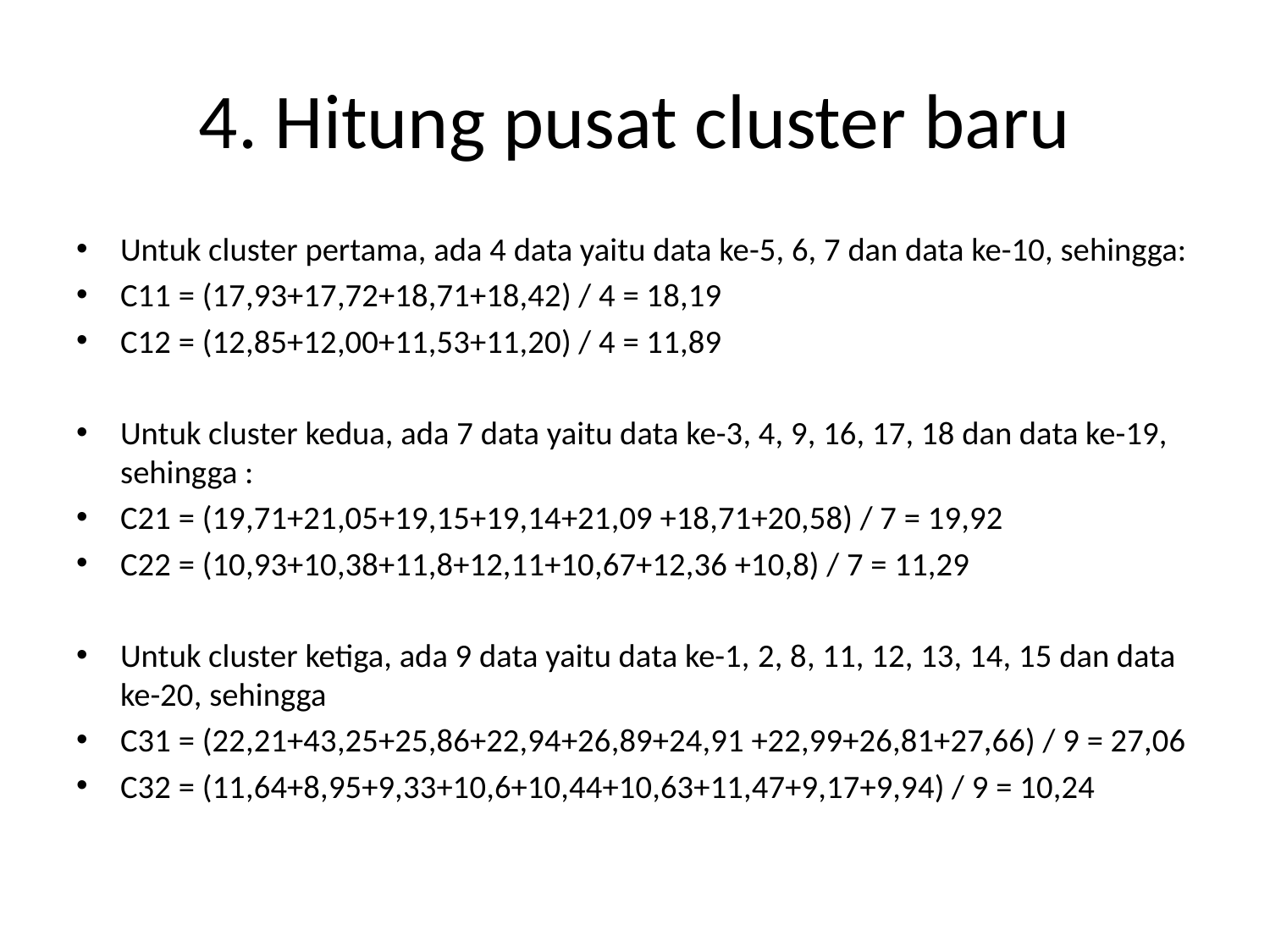

# 4. Hitung pusat cluster baru
Untuk cluster pertama, ada 4 data yaitu data ke-5, 6, 7 dan data ke-10, sehingga:
C11 = (17,93+17,72+18,71+18,42) / 4 = 18,19
C12 = (12,85+12,00+11,53+11,20) / 4 = 11,89

Untuk cluster kedua, ada 7 data yaitu data ke-3, 4, 9, 16, 17, 18 dan data ke-19, sehingga :
C21 = (19,71+21,05+19,15+19,14+21,09 +18,71+20,58) / 7 = 19,92
C22 = (10,93+10,38+11,8+12,11+10,67+12,36 +10,8) / 7 = 11,29

Untuk cluster ketiga, ada 9 data yaitu data ke-1, 2, 8, 11, 12, 13, 14, 15 dan data ke-20, sehingga
C31 = (22,21+43,25+25,86+22,94+26,89+24,91 +22,99+26,81+27,66) / 9 = 27,06
C32 = (11,64+8,95+9,33+10,6+10,44+10,63+11,47+9,17+9,94) / 9 = 10,24